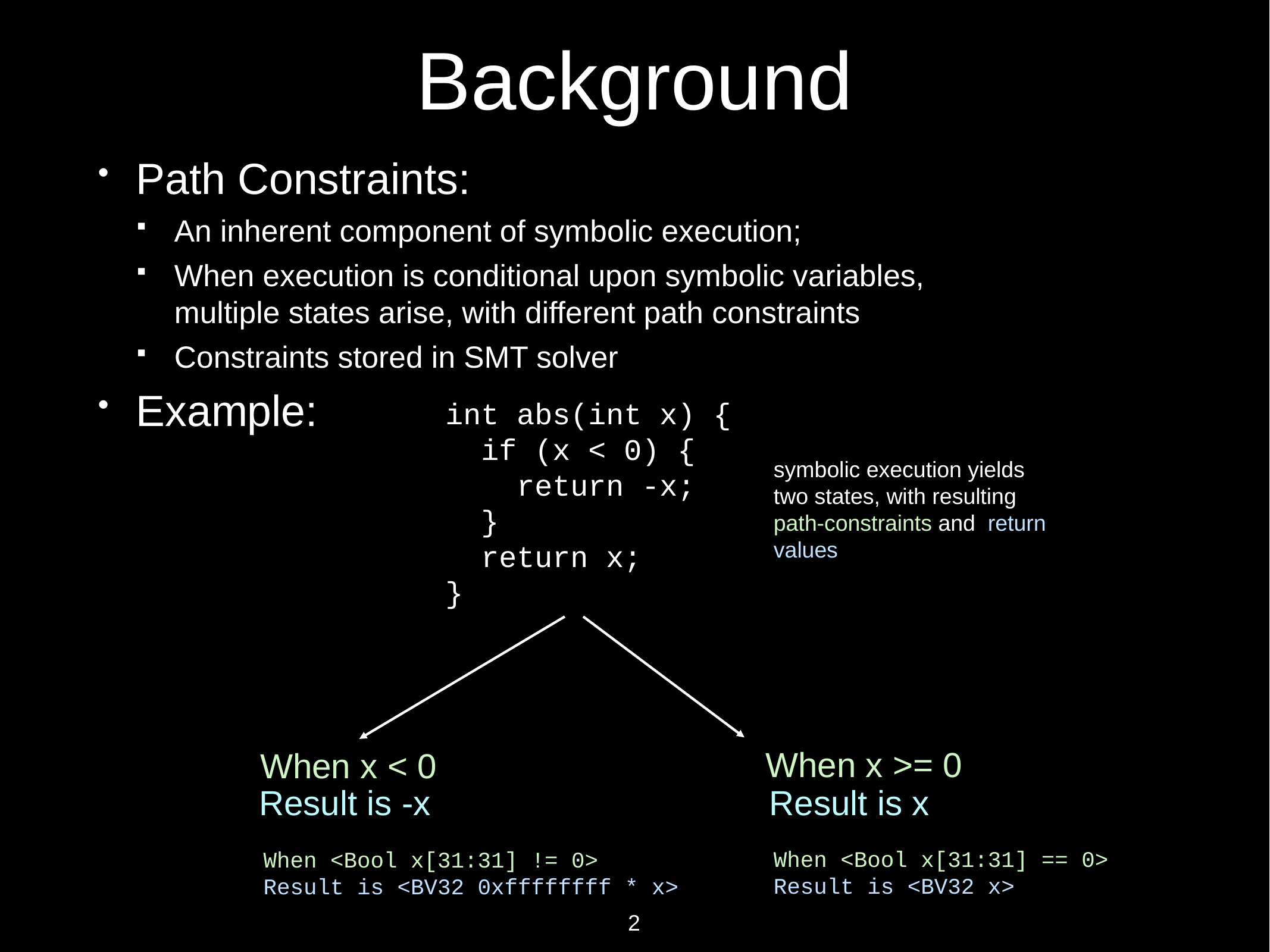

# Background
Path Constraints:
An inherent component of symbolic execution;
When execution is conditional upon symbolic variables,
multiple states arise, with different path constraints
Constraints stored in SMT solver
Example:

int abs(int x) {
  if (x < 0) {
    return -x;
  }
  return x;
}
symbolic execution yields
two states, with resulting
path-constraints and  return values
When x >= 0
When x < 0
Result is -x
Result is x
When <Bool x[31:31] == 0>
Result is <BV32 x>
When <Bool x[31:31] != 0>
Result is <BV32 0xffffffff * x>
2